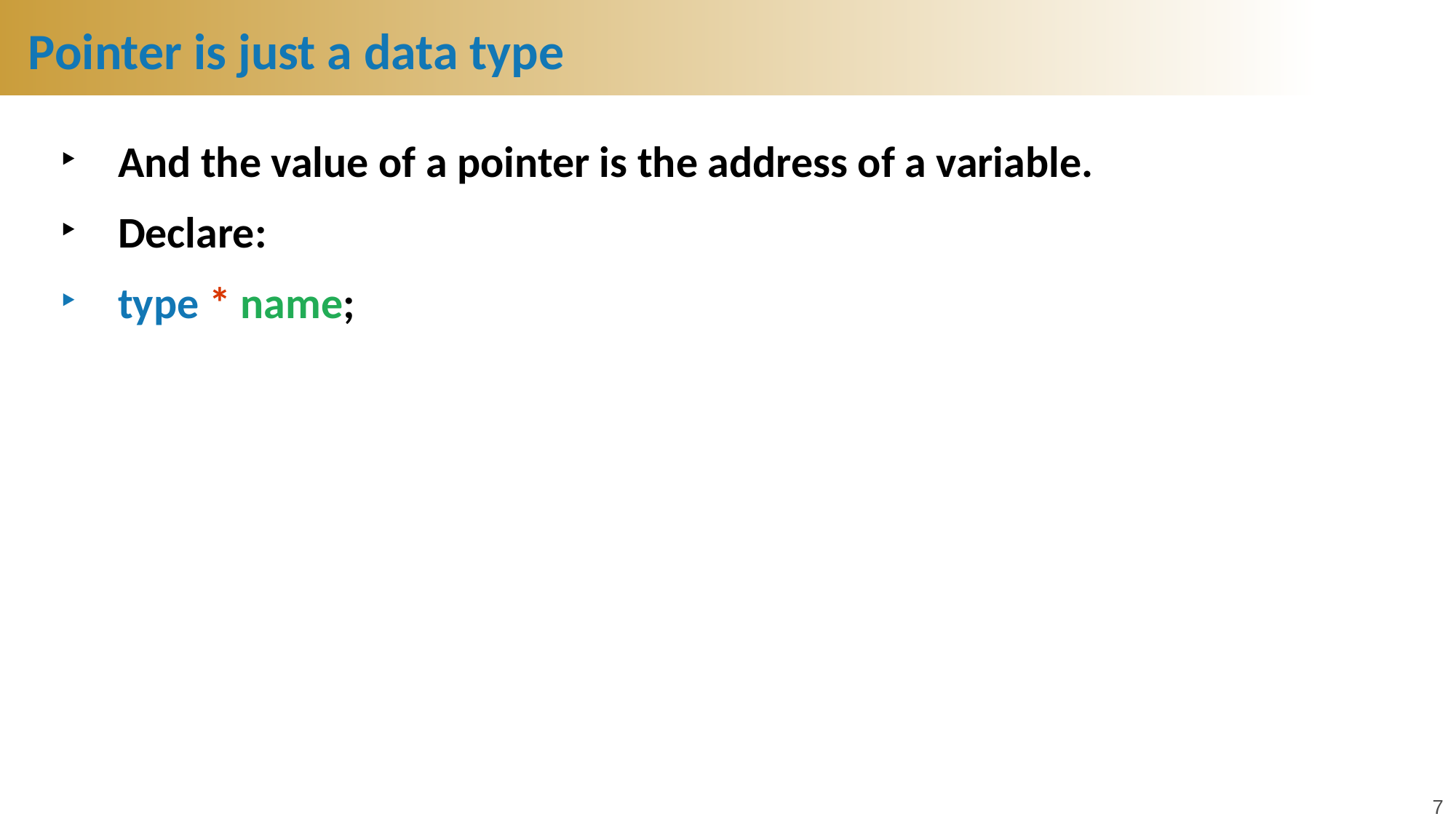

# Pointer is just a data type
And the value of a pointer is the address of a variable.
Declare:
type * name;

7